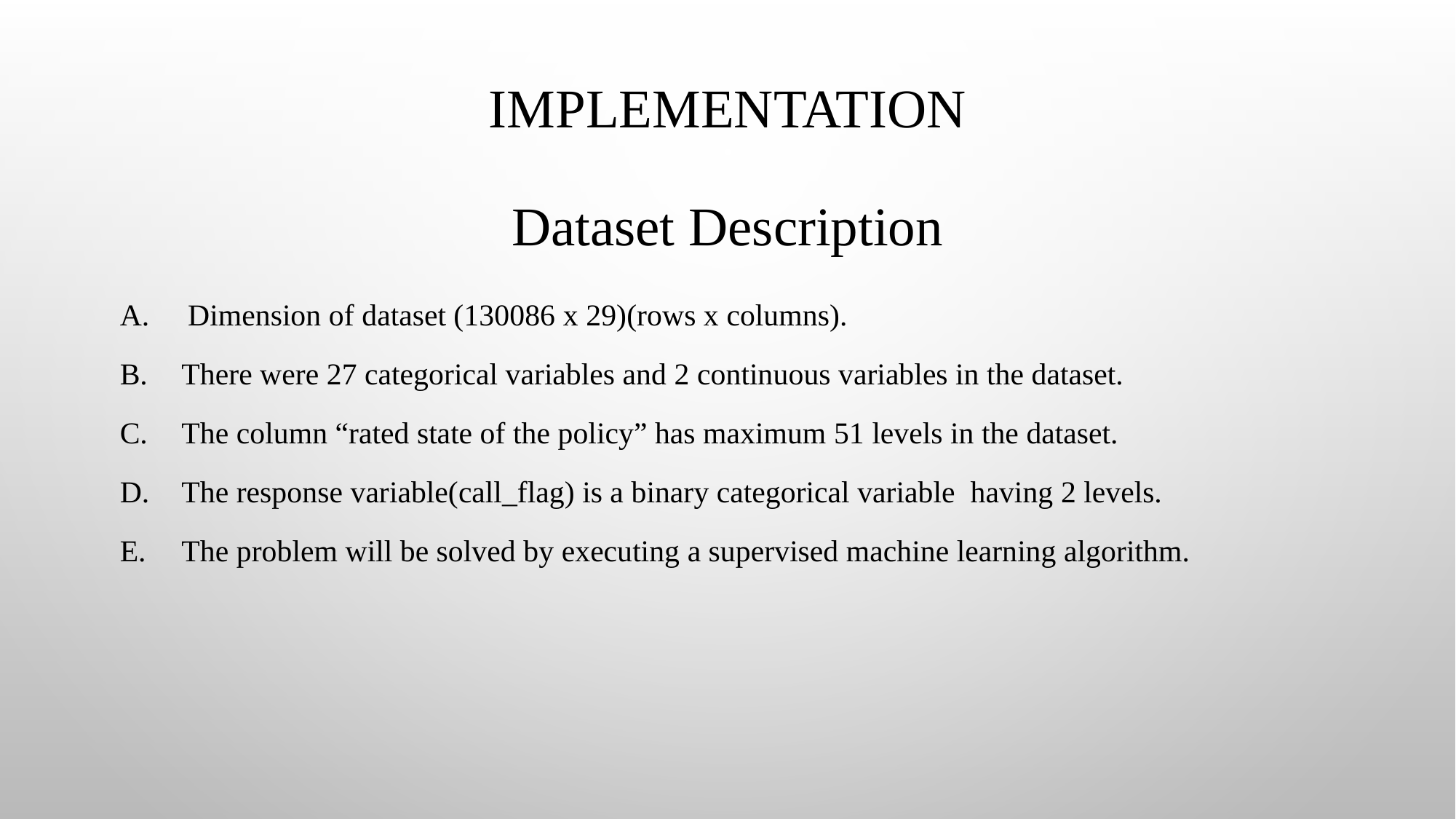

# IMPLEMENTATION Dataset Description
A.     Dimension of dataset (130086 x 29)(rows x columns).
There were 27 categorical variables and 2 continuous variables in the dataset.
The column “rated state of the policy” has maximum 51 levels in the dataset.
The response variable(call_flag) is a binary categorical variable  having 2 levels.
The problem will be solved by executing a supervised machine learning algorithm.